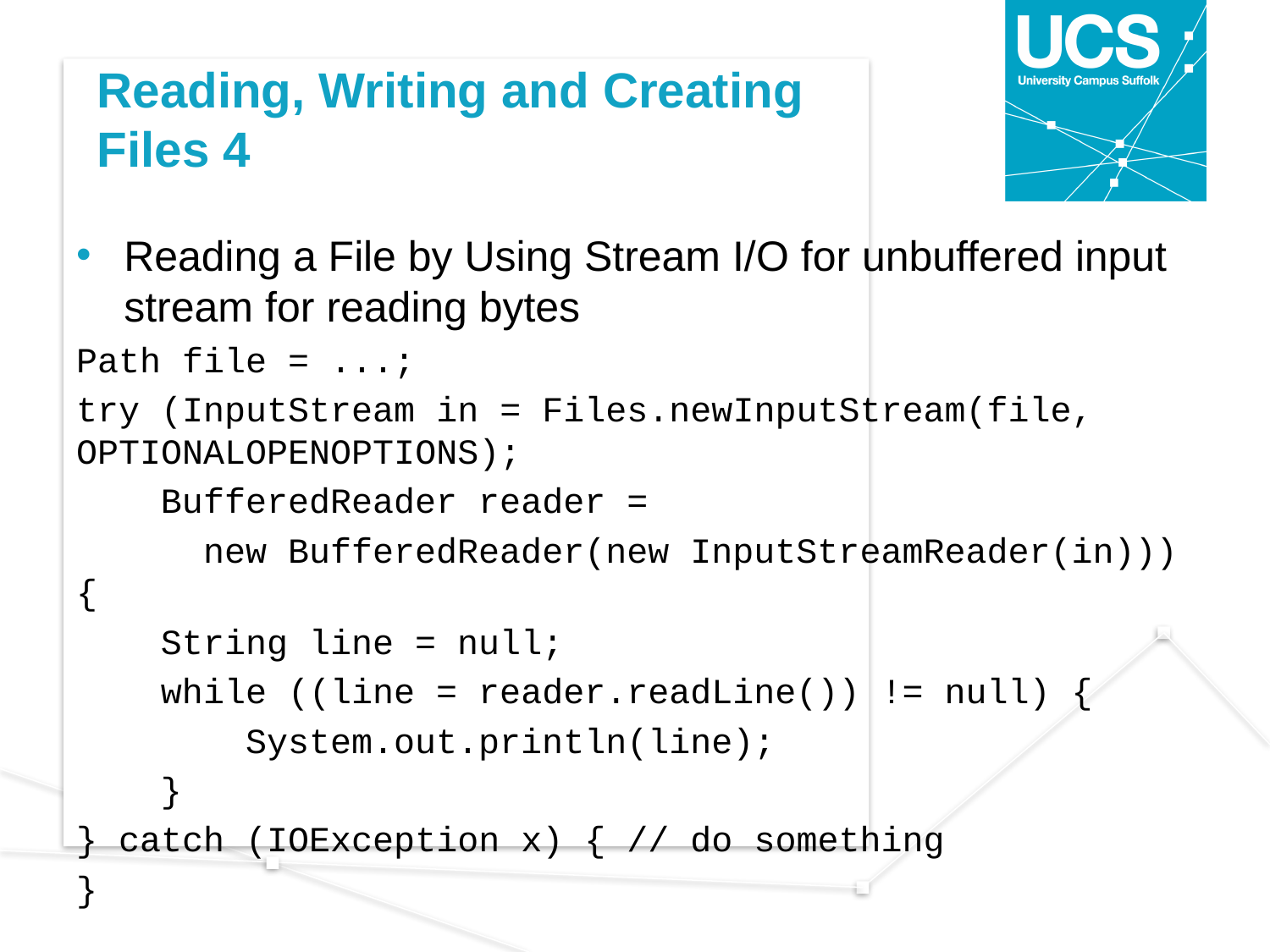

# Reading, Writing and Creating Files 4
Reading a File by Using Stream I/O for unbuffered input stream for reading bytes
Path file = ...;
try (InputStream in = Files.newInputStream(file, OPTIONALOPENOPTIONS);
    BufferedReader reader =
      new BufferedReader(new InputStreamReader(in))) {
    String line = null;
    while ((line = reader.readLine()) != null) {
        System.out.println(line);
    }
} catch (IOException x) { // do something
}